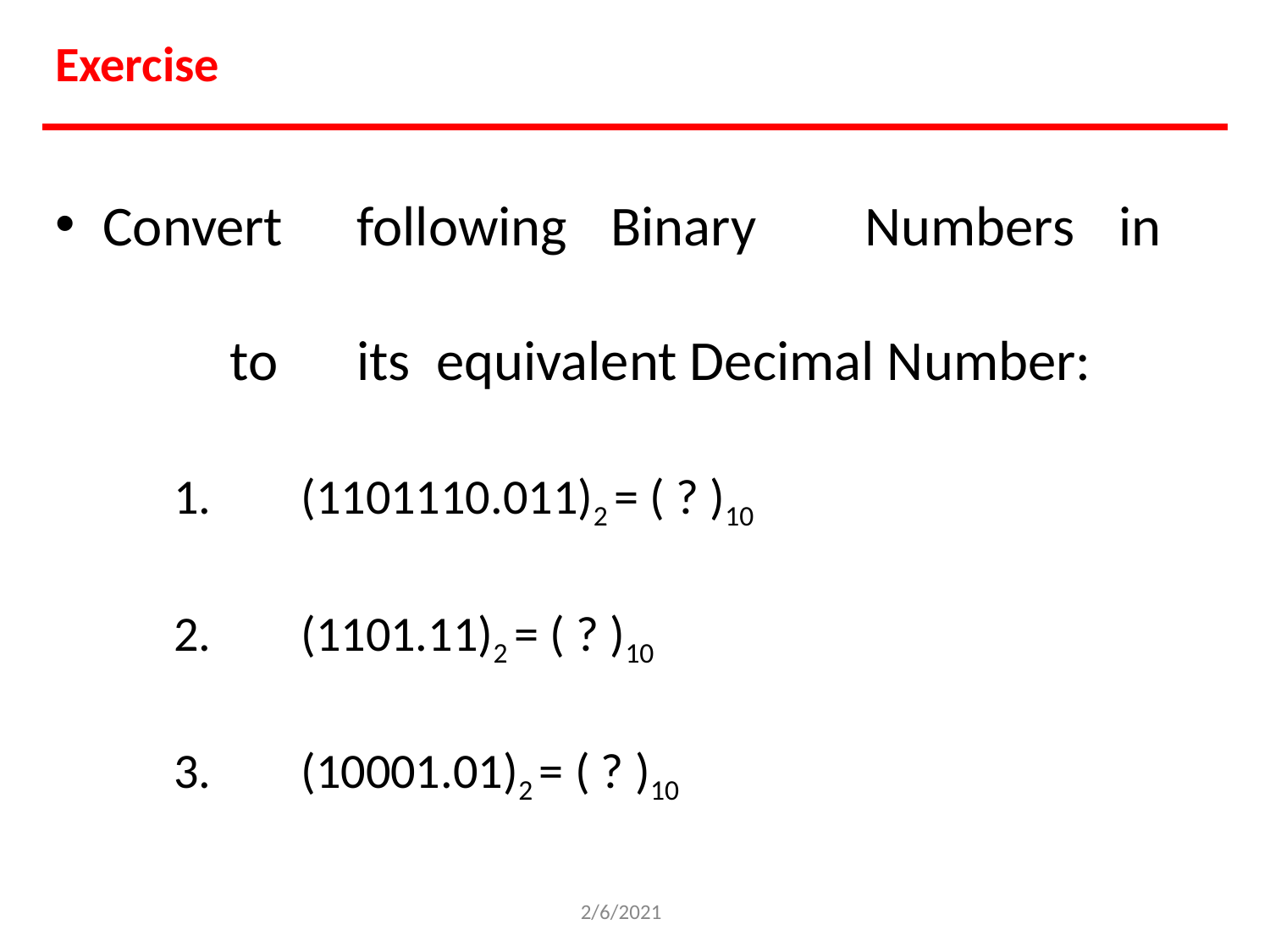

Exercise
Convert	following	Binary	Numbers	in	to	its  equivalent Decimal Number:

1.	(1101110.011)2 = ( ? )10

2.	(1101.11)2 = ( ? )10

3.	(10001.01)2 = ( ? )10

2/6/2021